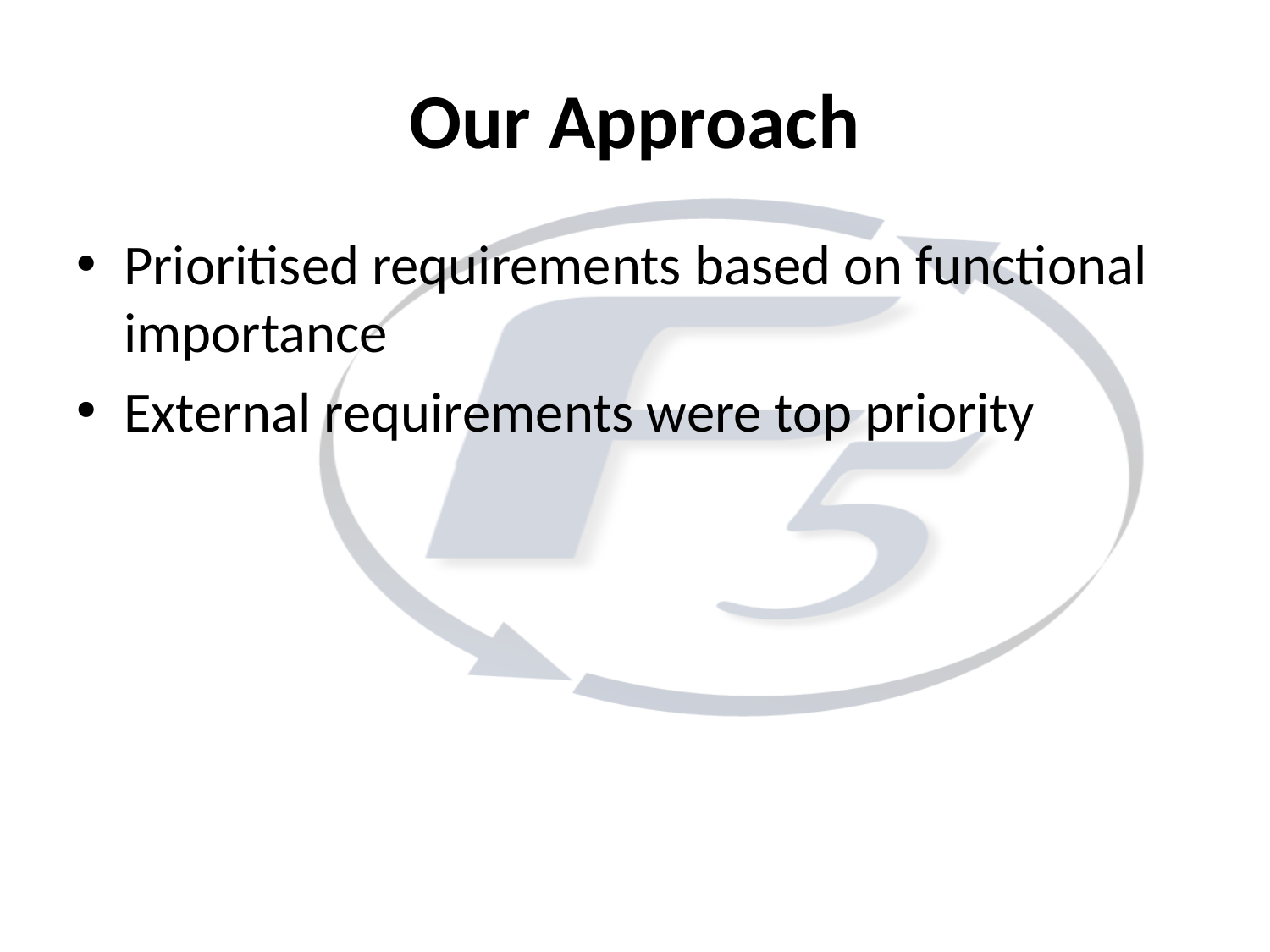

# Our Approach
Prioritised requirements based on functional importance
External requirements were top priority